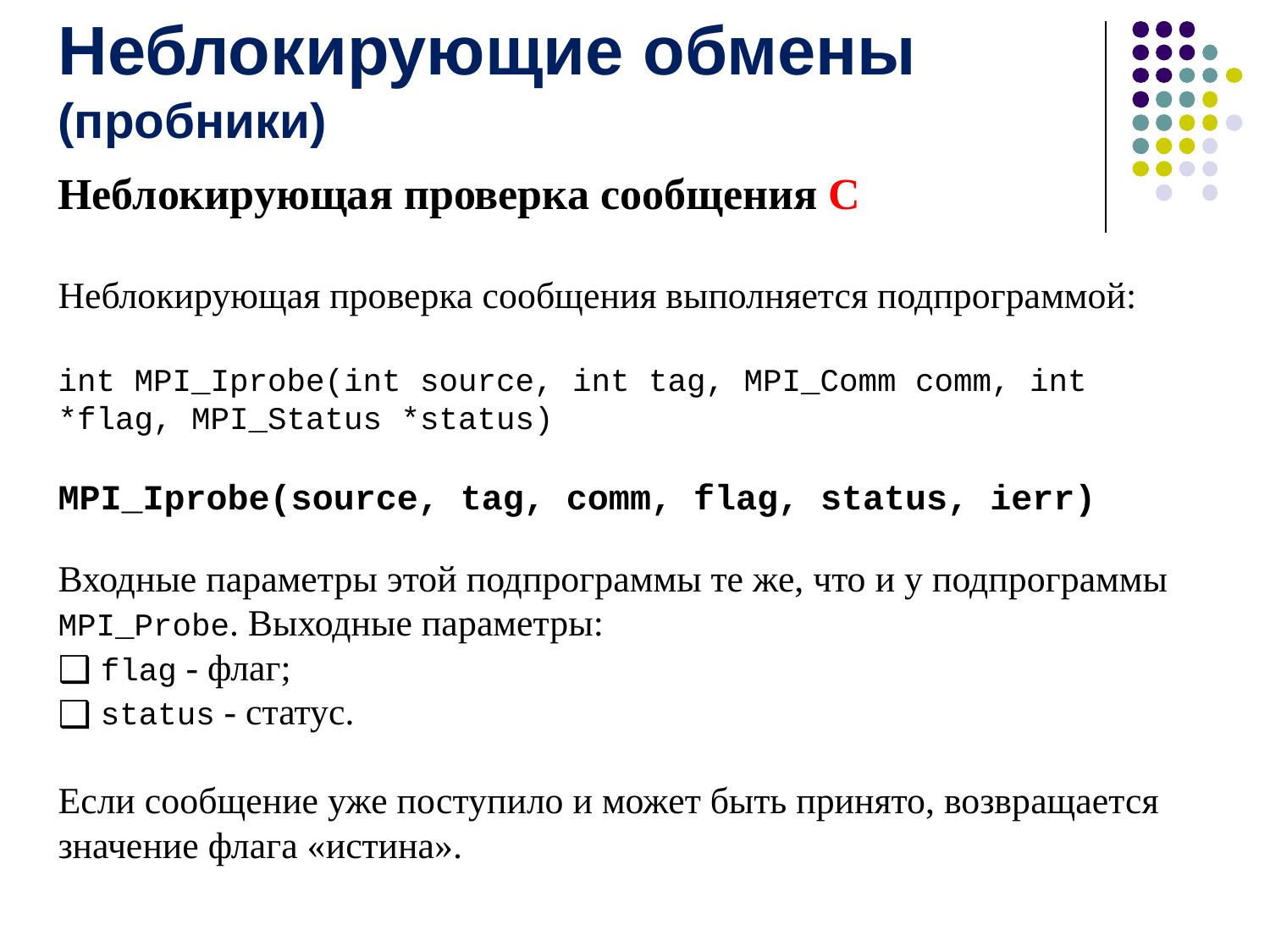

# Неблокирующие обмены (пробники)
Неблокирующая проверка сообщения C

Неблокирующая проверка сообщения выполняется подпрограммой:

int MPI_Iprobe(int source, int tag, MPI_Comm comm, int *flag, MPI_Status *status)

MPI_Iprobe(source, tag, comm, flag, status, ierr)

Входные параметры этой подпрограммы те же, что и у подпрограммы MPI_Probe. Выходные параметры:
 flag - флаг;
 status - статус.

Если сообщение уже поступило и может быть принято, возвращается значение флага «истина».